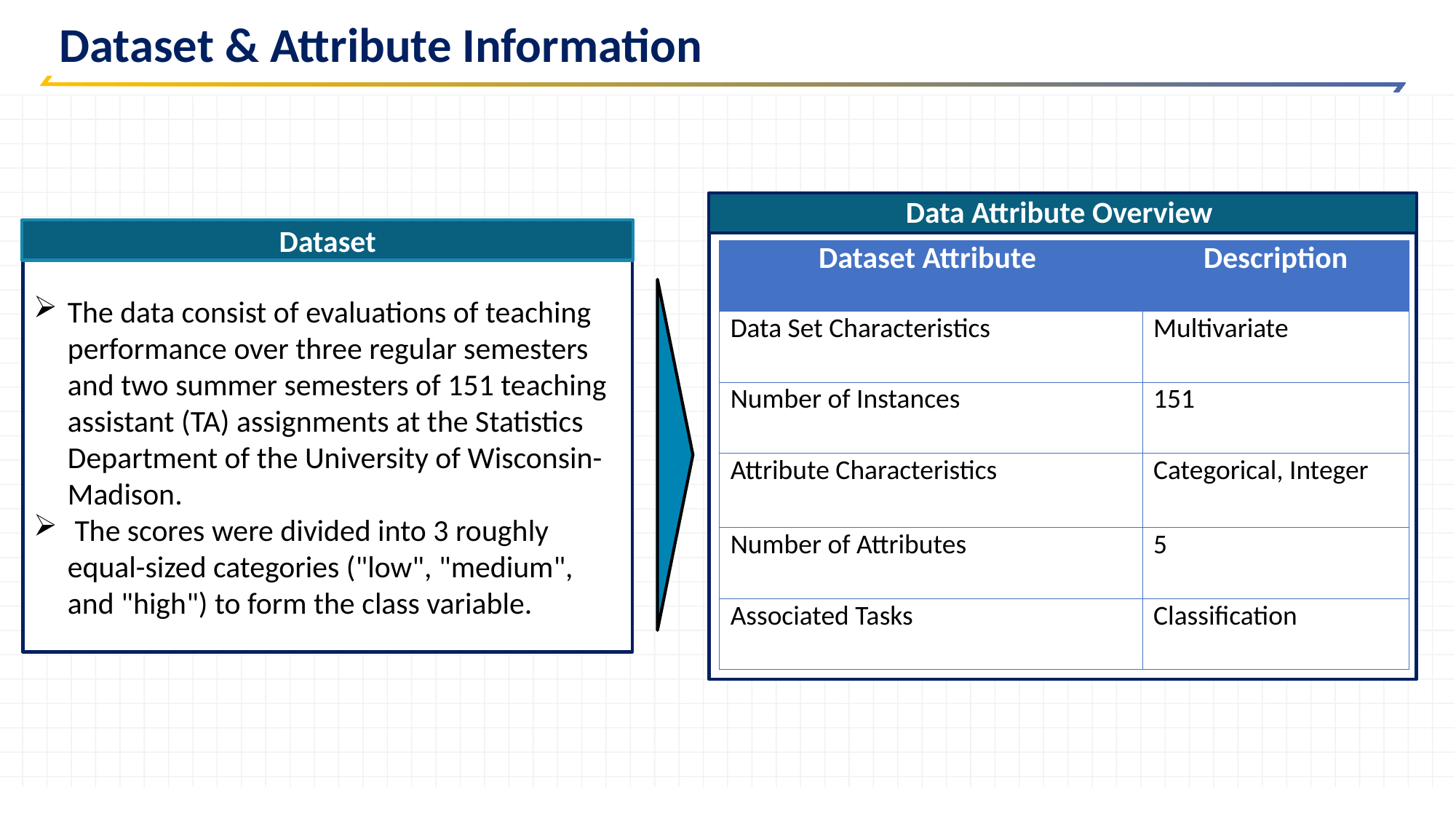

Dataset & Attribute Information

Data Attribute Overview

Dataset

| Dataset Attribute | Description |
| --- | --- |
| Data Set Characteristics | Multivariate |
| Number of Instances | 151 |
| Attribute Characteristics | Categorical, Integer |
| Number of Attributes | 5 |
| Associated Tasks | Classification |
The data consist of evaluations of teaching performance over three regular semesters and two summer semesters of 151 teaching assistant (TA) assignments at the Statistics Department of the University of Wisconsin-Madison.
 The scores were divided into 3 roughly equal-sized categories ("low", "medium", and "high") to form the class variable.